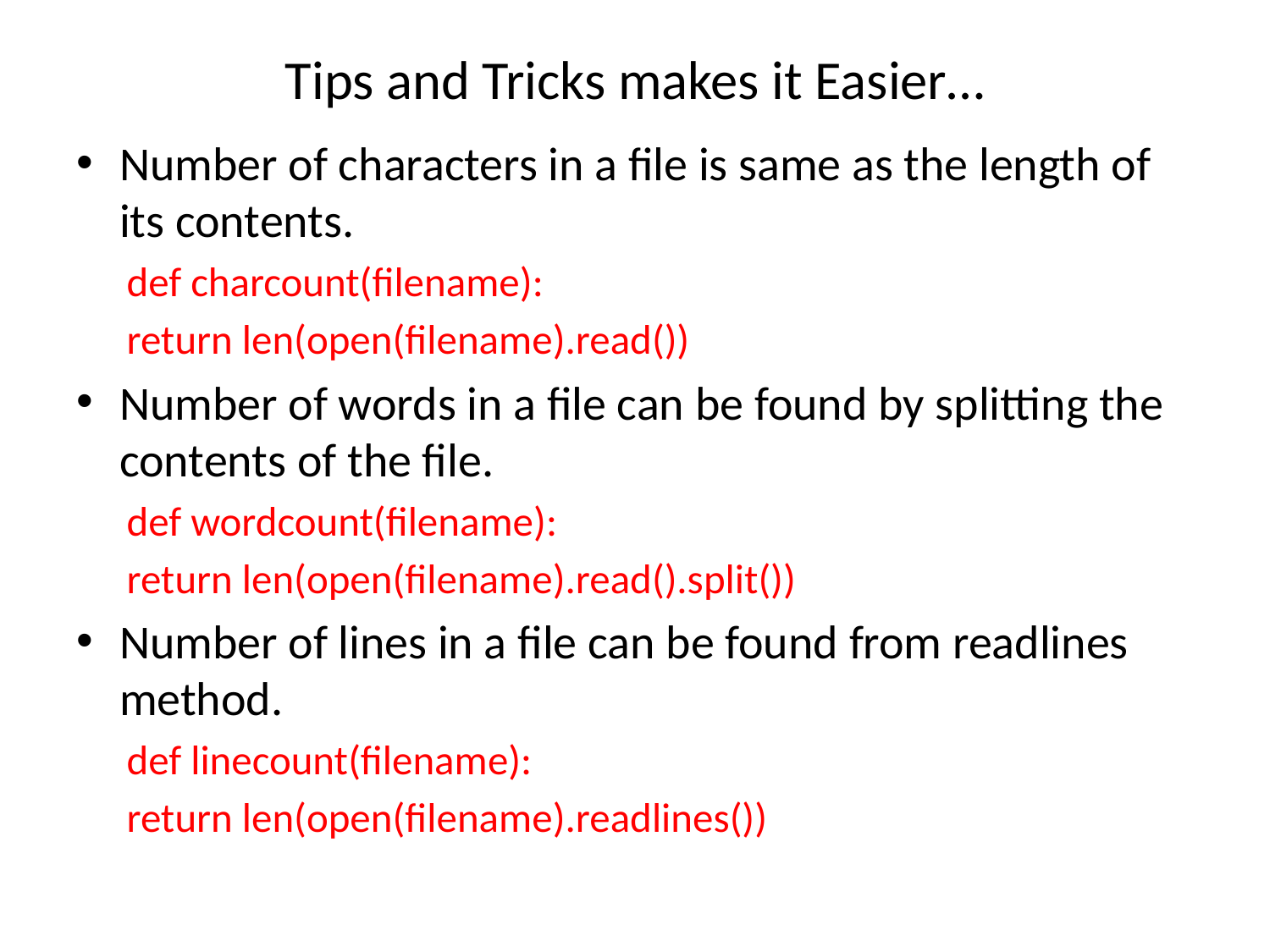

# Tips and Tricks makes it Easier…
Number of characters in a file is same as the length of its contents.
def charcount(filename):
	return len(open(filename).read())
Number of words in a file can be found by splitting the contents of the file.
def wordcount(filename):
	return len(open(filename).read().split())
Number of lines in a file can be found from readlines method.
def linecount(filename):
	return len(open(filename).readlines())